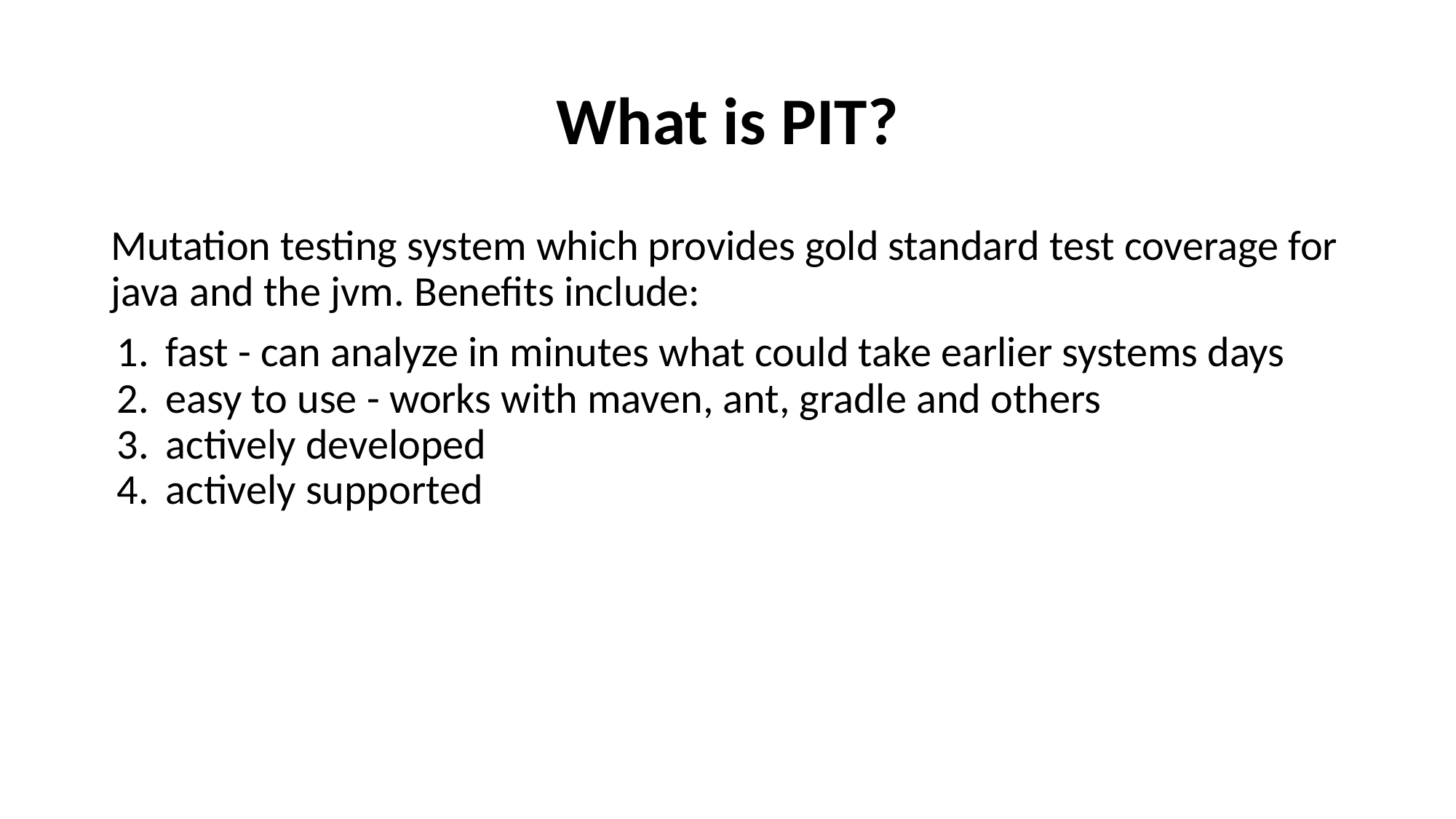

# What is PIT?
Mutation testing system which provides gold standard test coverage for java and the jvm. Benefits include:
fast - can analyze in minutes what could take earlier systems days
easy to use - works with maven, ant, gradle and others
actively developed
actively supported